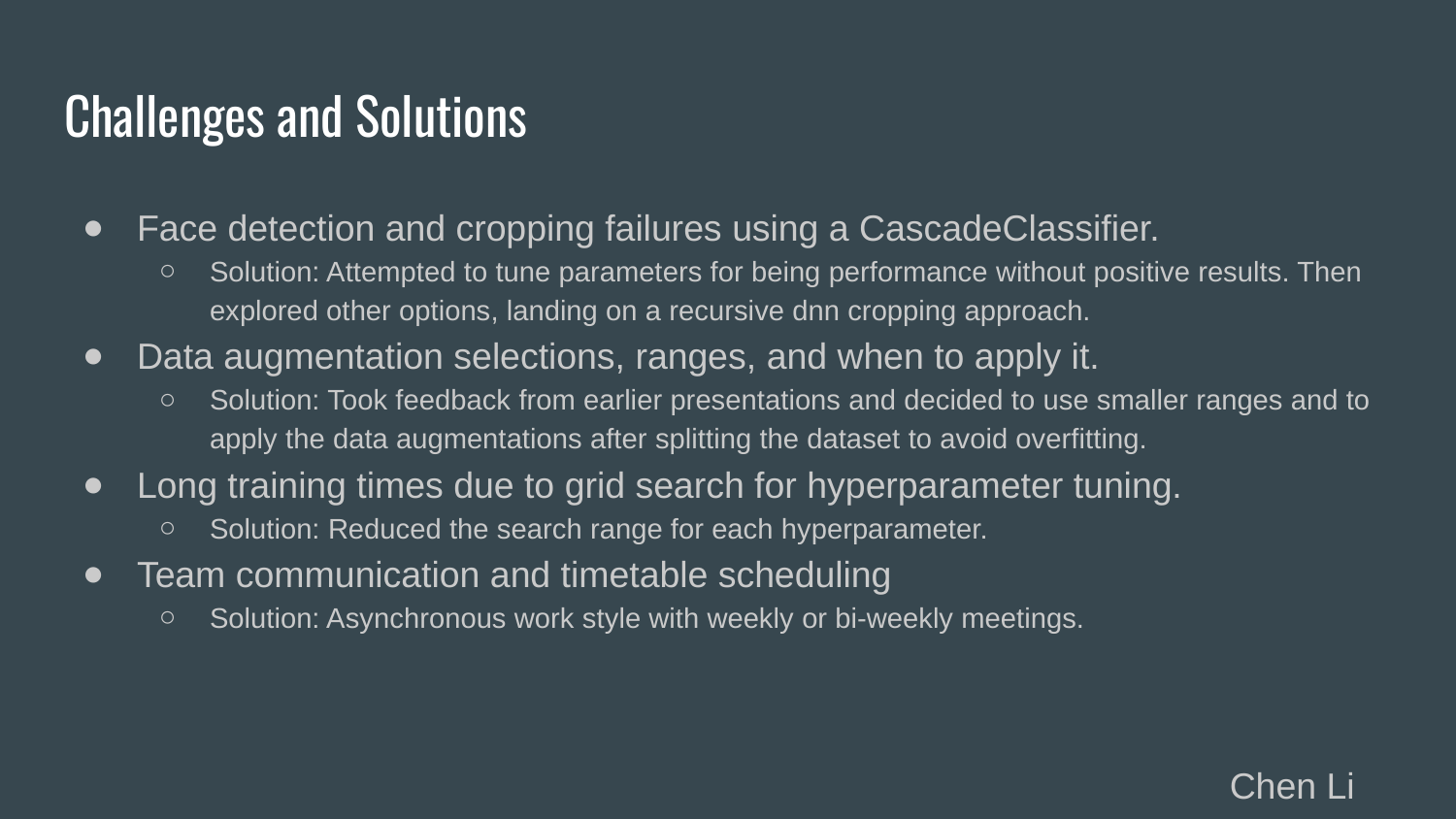

# Challenges and Solutions
Face detection and cropping failures using a CascadeClassifier.
Solution: Attempted to tune parameters for being performance without positive results. Then explored other options, landing on a recursive dnn cropping approach.
Data augmentation selections, ranges, and when to apply it.
Solution: Took feedback from earlier presentations and decided to use smaller ranges and to apply the data augmentations after splitting the dataset to avoid overfitting.
Long training times due to grid search for hyperparameter tuning.
Solution: Reduced the search range for each hyperparameter.
Team communication and timetable scheduling
Solution: Asynchronous work style with weekly or bi-weekly meetings.
Chen Li